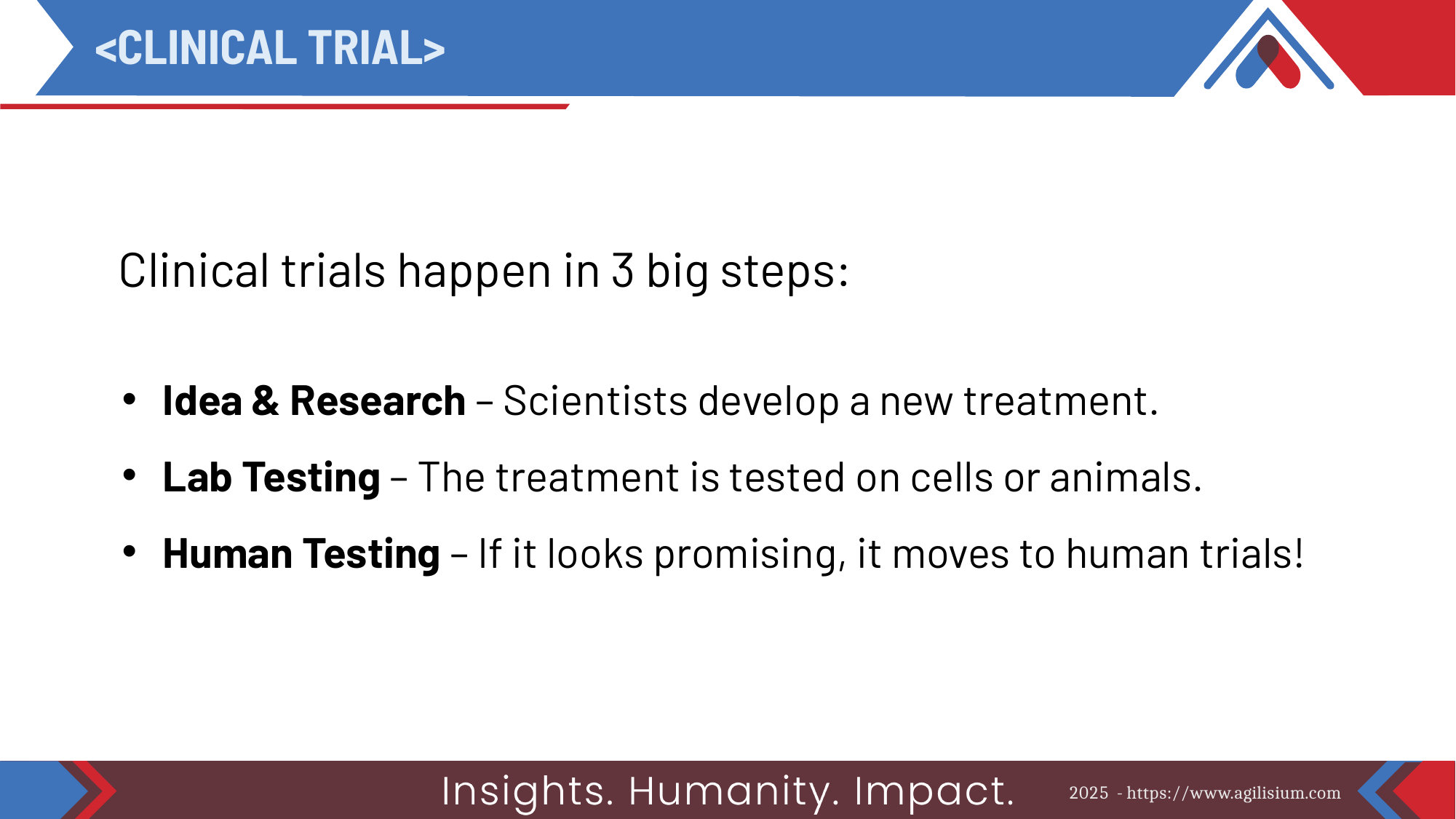

<CLINICAL TRIAL>
Clinical trials happen in 3 big steps:
Idea & Research – Scientists develop a new treatment.
Lab Testing – The treatment is tested on cells or animals.
Human Testing – If it looks promising, it moves to human trials!